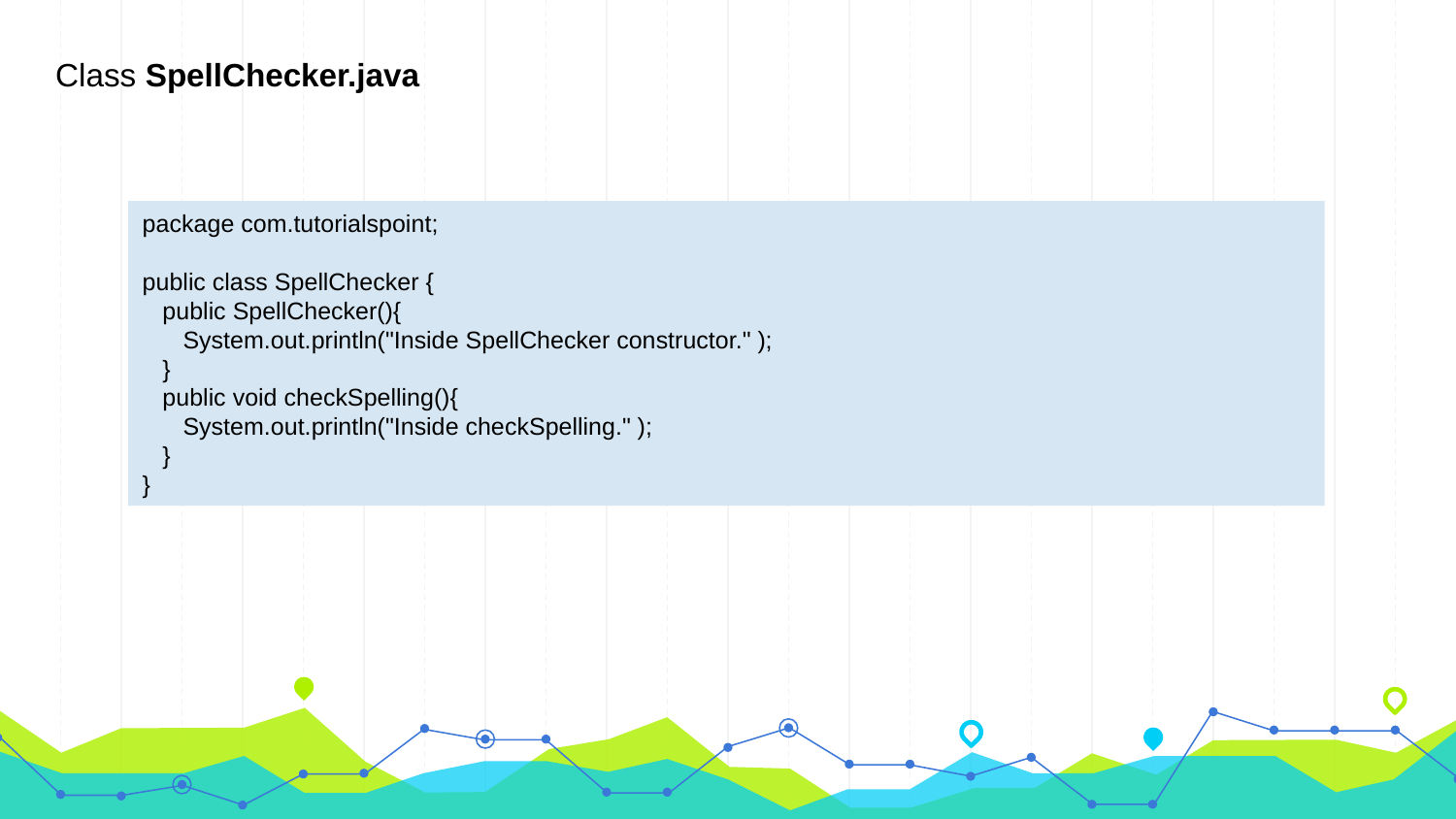

Class SpellChecker.java

package com.tutorialspoint;

public class SpellChecker {
   public SpellChecker(){
      System.out.println("Inside SpellChecker constructor." );
   }
   public void checkSpelling(){
      System.out.println("Inside checkSpelling." );
   }
}